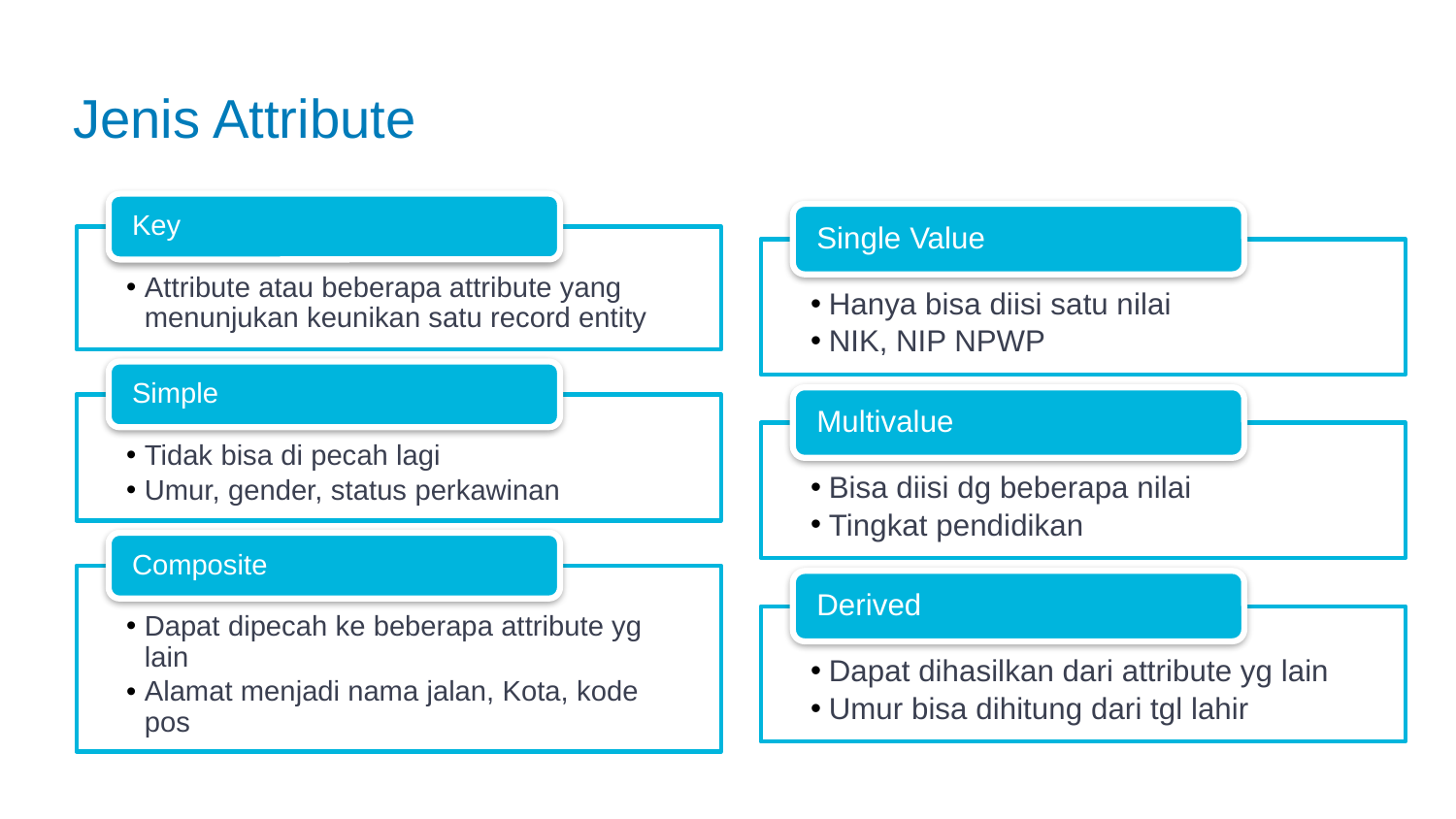

# Jenis Attribute
Attribute atau beberapa attribute yang menunjukan keunikan satu record entity
Key
Tidak bisa di pecah lagi
Umur, gender, status perkawinan
Simple
Dapat dipecah ke beberapa attribute yg lain
Alamat menjadi nama jalan, Kota, kode pos
Composite
Hanya bisa diisi satu nilai
NIK, NIP NPWP
Single Value
Bisa diisi dg beberapa nilai
Tingkat pendidikan
Multivalue
Dapat dihasilkan dari attribute yg lain
Umur bisa dihitung dari tgl lahir
Derived